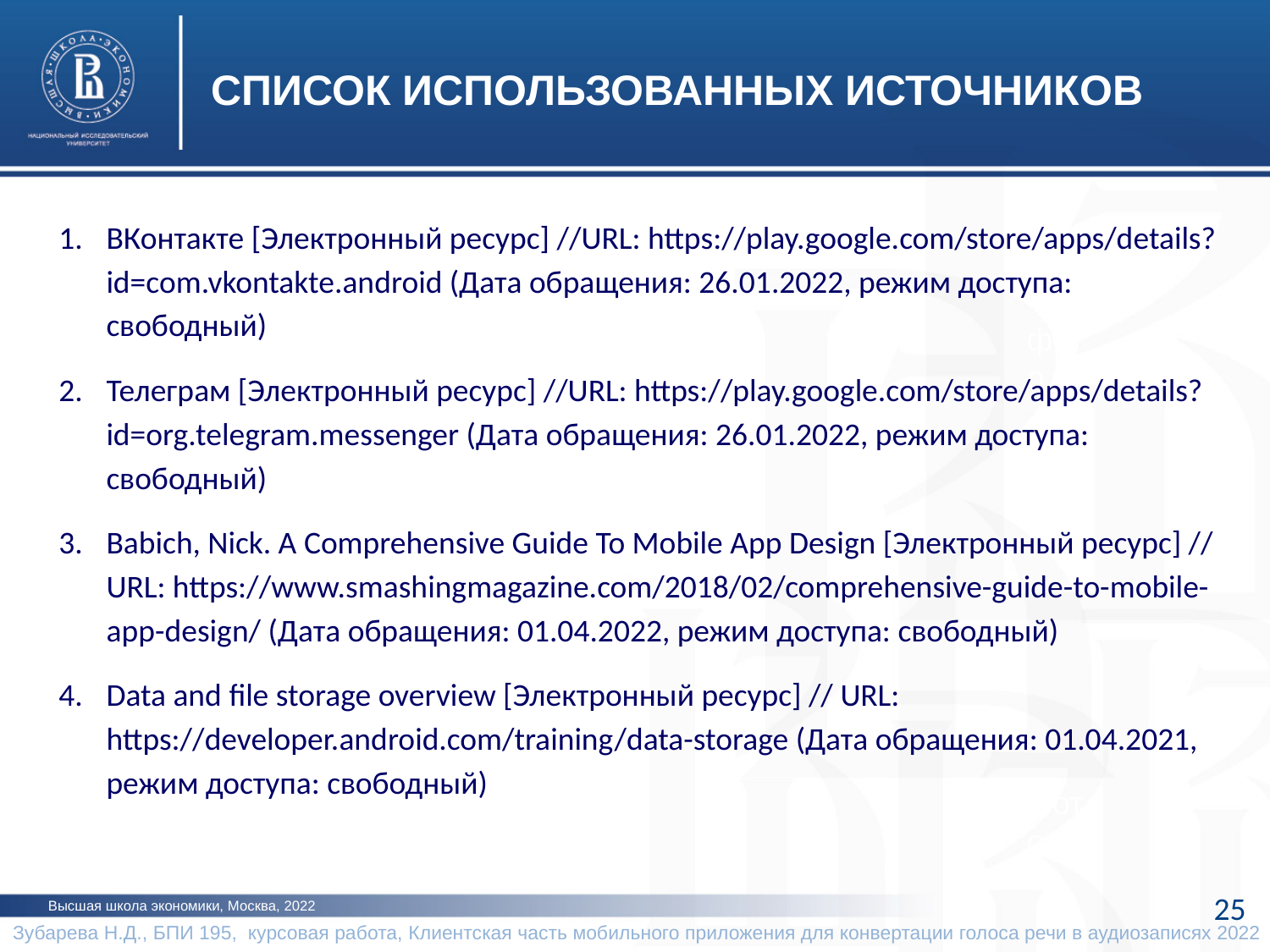

СПИСОК ИСПОЛЬЗОВАННЫХ ИСТОЧНИКОВ
ВКонтакте [Электронный ресурс] //URL: https://play.google.com/store/apps/details?id=com.vkontakte.android (Дата обращения: 26.01.2022, режим доступа: свободный)
Телеграм [Электронный ресурс] //URL: https://play.google.com/store/apps/details?id=org.telegram.messenger (Дата обращения: 26.01.2022, режим доступа: свободный)
Babich, Nick. A Comprehensive Guide To Mobile App Design [Электронный ресурс] // URL: https://www.smashingmagazine.com/2018/02/comprehensive-guide-to-mobile-app-design/ (Дата обращения: 01.04.2022, режим доступа: свободный)
Data and file storage overview [Электронный ресурс] // URL: https://developer.android.com/training/data-storage (Дата обращения: 01.04.2021, режим доступа: свободный)
фото
фото
25
Высшая школа экономики, Москва, 2022
Зубарева Н.Д., БПИ 195,  курсовая работа, Клиентская часть мобильного приложения для конвертации голоса речи в аудиозаписях 2022